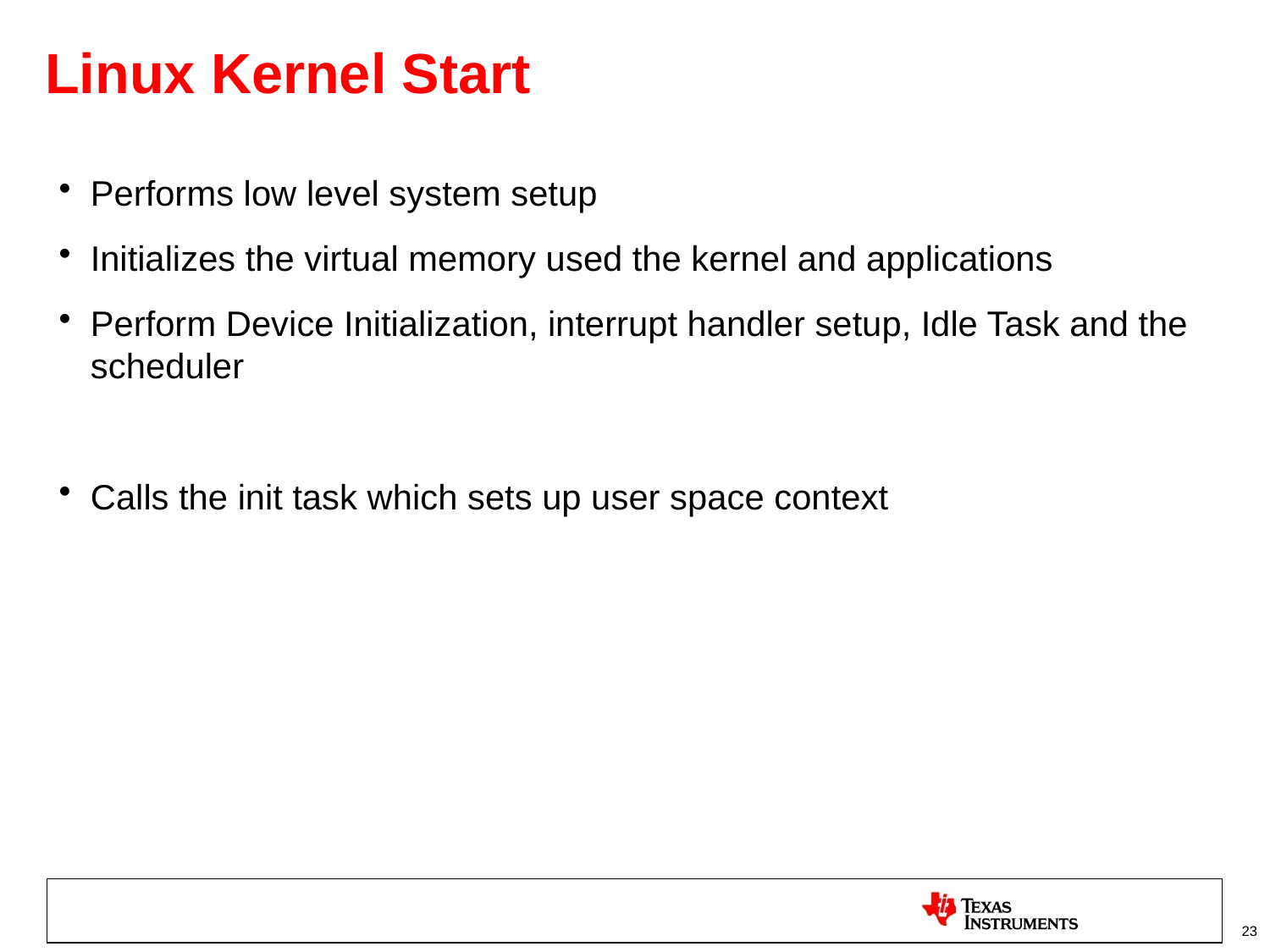

# Linux Kernel Start
Performs low level system setup
Initializes the virtual memory used the kernel and applications
Perform Device Initialization, interrupt handler setup, Idle Task and the scheduler

Calls the init task which sets up user space context